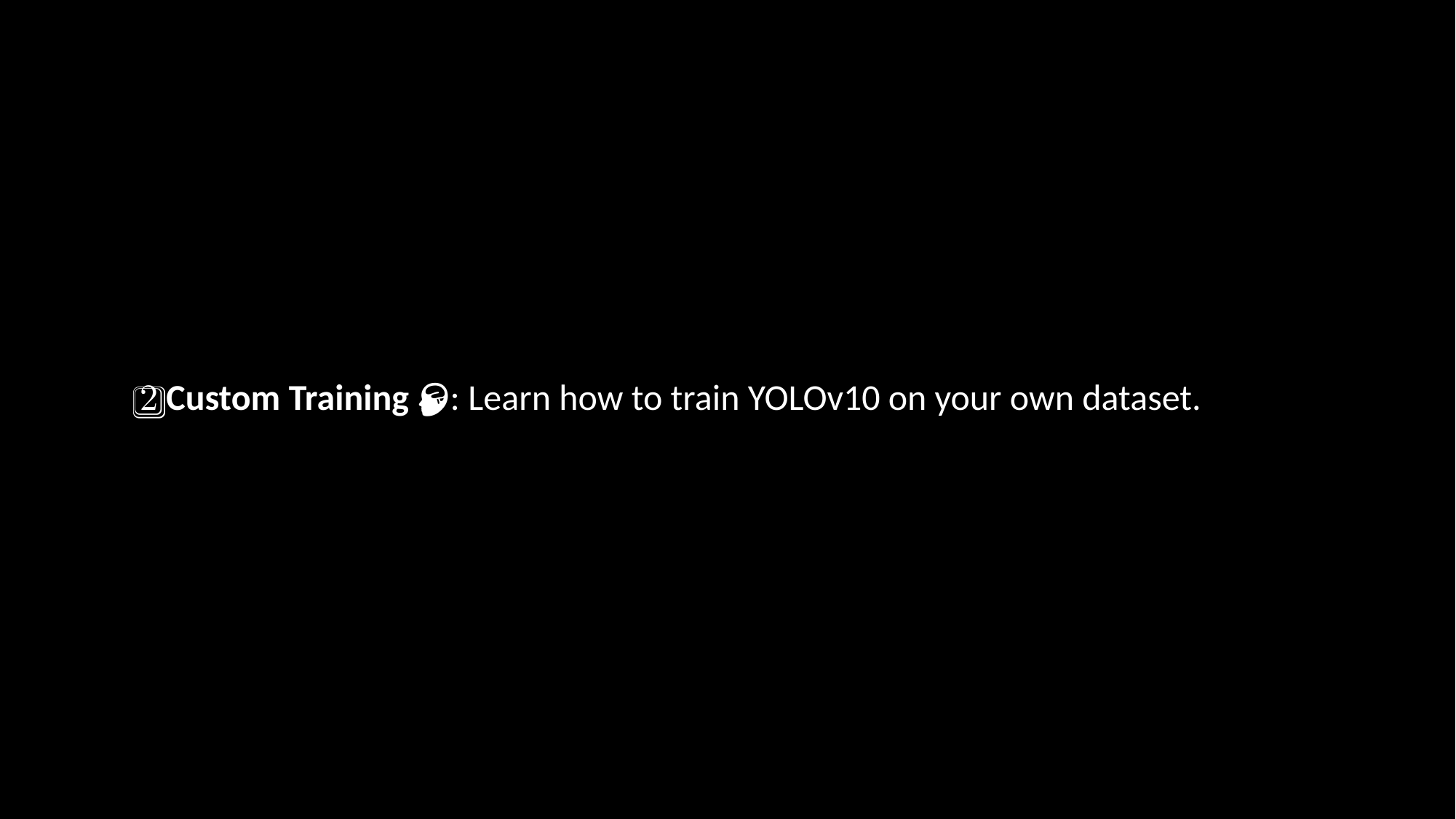

2️⃣ Custom Training 🧠: Learn how to train YOLOv10 on your own dataset.